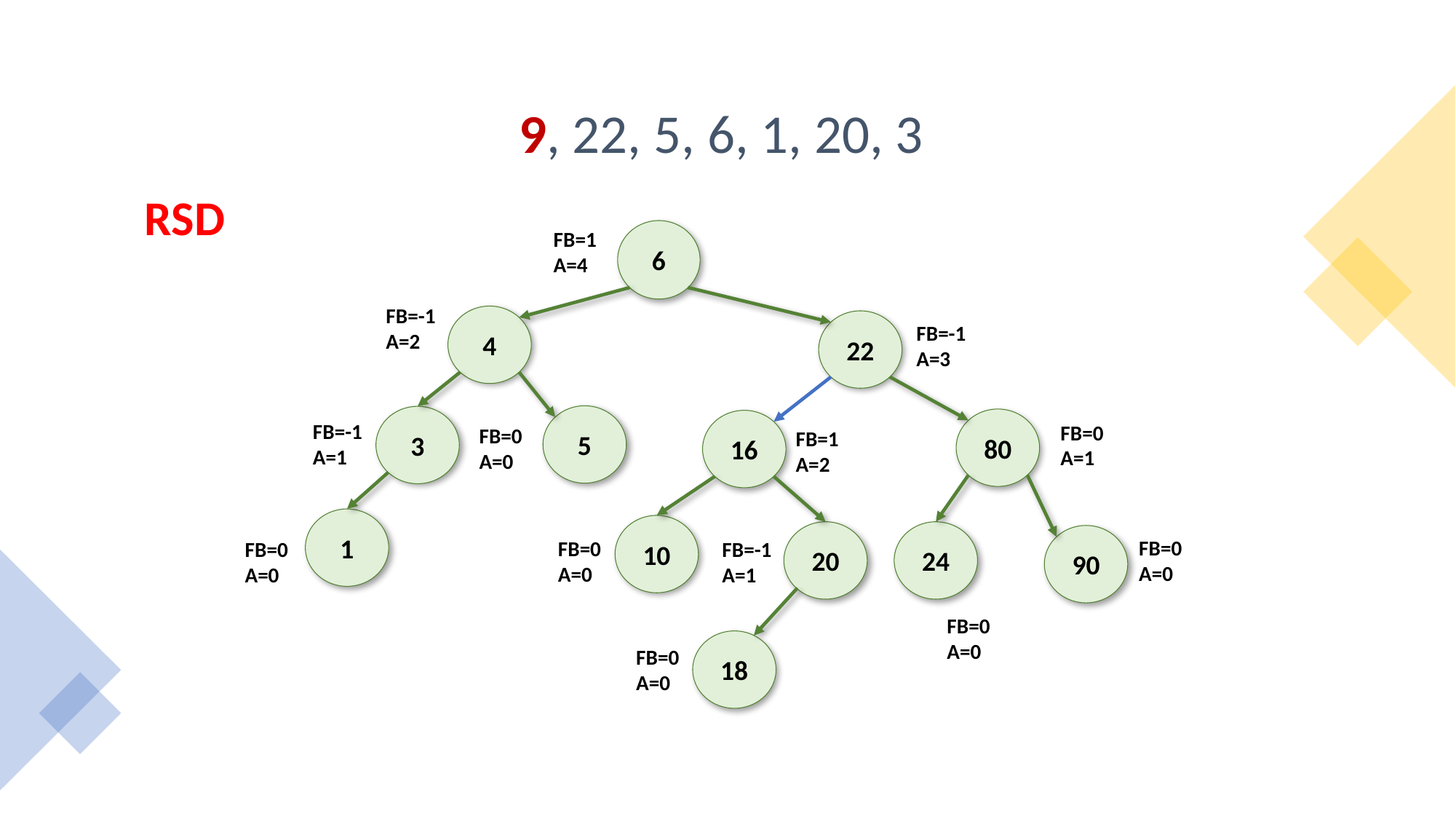

# 9, 22, 5, 6, 1, 20, 3

RSD
FB=1
A=4
6
FB=-1
A=2
4
22
FB=-1
A=3
5
3
80
16
FB=-1
A=1
FB=0
A=1
FB=0
A=0
FB=1
A=2
1
10
20
24
90
FB=0
A=0
FB=0
A=0
FB=-1
A=1
FB=0
A=0
FB=0
A=0
18
FB=0
A=0